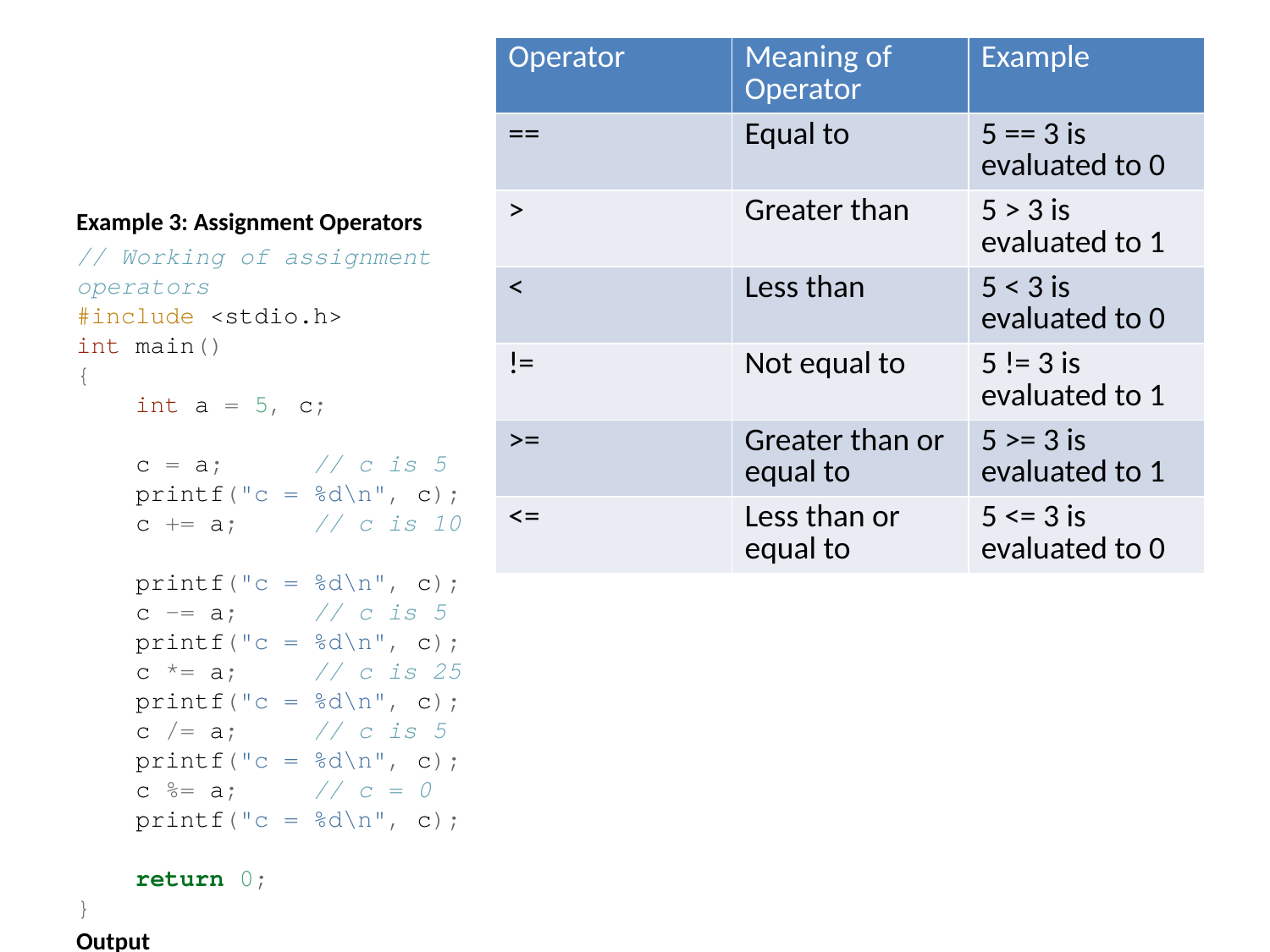

| Operator | Meaning of Operator | Example |
| --- | --- | --- |
| == | Equal to | 5 == 3 is evaluated to 0 |
| > | Greater than | 5 > 3 is evaluated to 1 |
| < | Less than | 5 < 3 is evaluated to 0 |
| != | Not equal to | 5 != 3 is evaluated to 1 |
| >= | Greater than or equal to | 5 >= 3 is evaluated to 1 |
| <= | Less than or equal to | 5 <= 3 is evaluated to 0 |
Example 3: Assignment Operators
// Working of assignment operators
#include <stdio.h>
int main()
{
    int a = 5, c;
    c = a;      // c is 5
    printf("c = %d\n", c);
    c += a;     // c is 10
    printf("c = %d\n", c);
    c -= a;     // c is 5
    printf("c = %d\n", c);
    c *= a;     // c is 25
    printf("c = %d\n", c);
    c /= a;     // c is 5
    printf("c = %d\n", c);
    c %= a;     // c = 0
    printf("c = %d\n", c);
    return 0;
}
Output
c = 5
c = 10
c = 5
c = 25
c = 5
c = 0
C Relational Operators
A relational operator verifies the relationship of two operands. If the relationship is true, it returns 1; if the relationship is false, it returns 0.